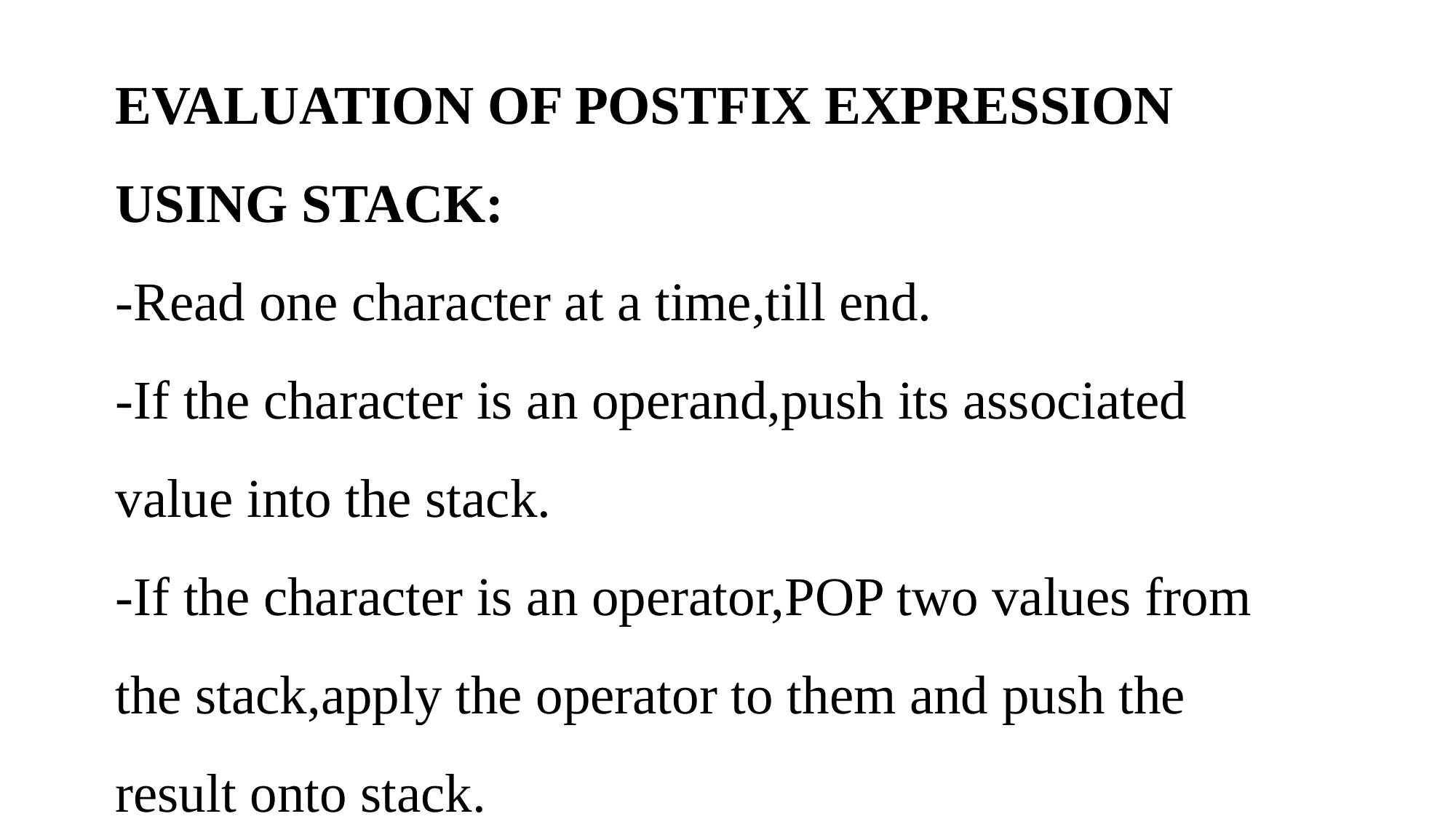

# EVALUATION OF POSTFIX EXPRESSION USING STACK: -Read one character at a time,till end. -If the character is an operand,push its associated value into the stack. -If the character is an operator,POP two values from the stack,apply the operator to them and push the result onto stack.